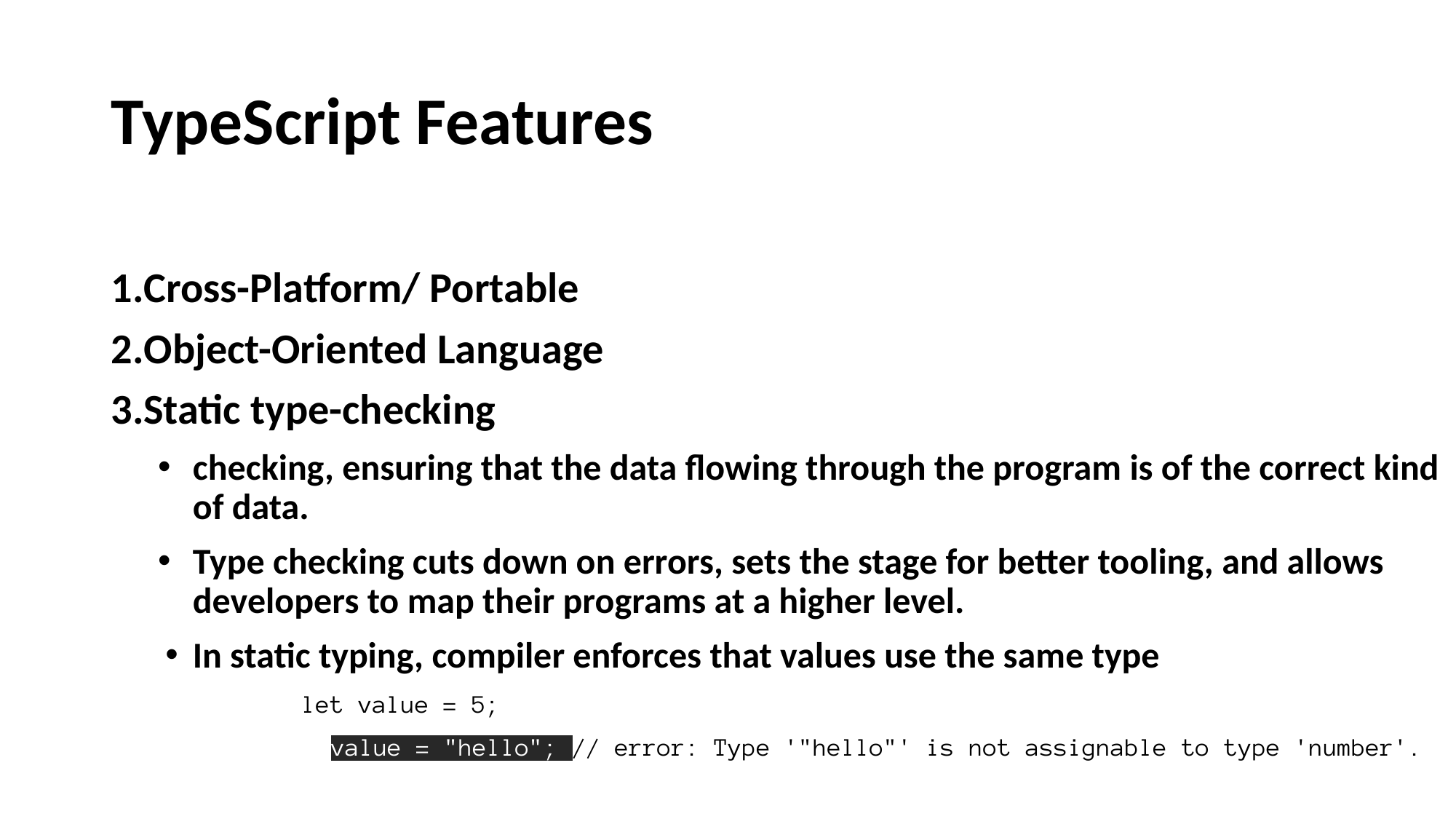

# TypeScript Features
Cross-Platform/ Portable
Object-Oriented Language
Static type-checking
checking, ensuring that the data flowing through the program is of the correct kind of data.
Type checking cuts down on errors, sets the stage for better tooling, and allows developers to map their programs at a higher level.
In static typing, compiler enforces that values use the same type
let value = 5;
    value = "hello"; // error: Type '"hello"' is not assignable to type 'number'.